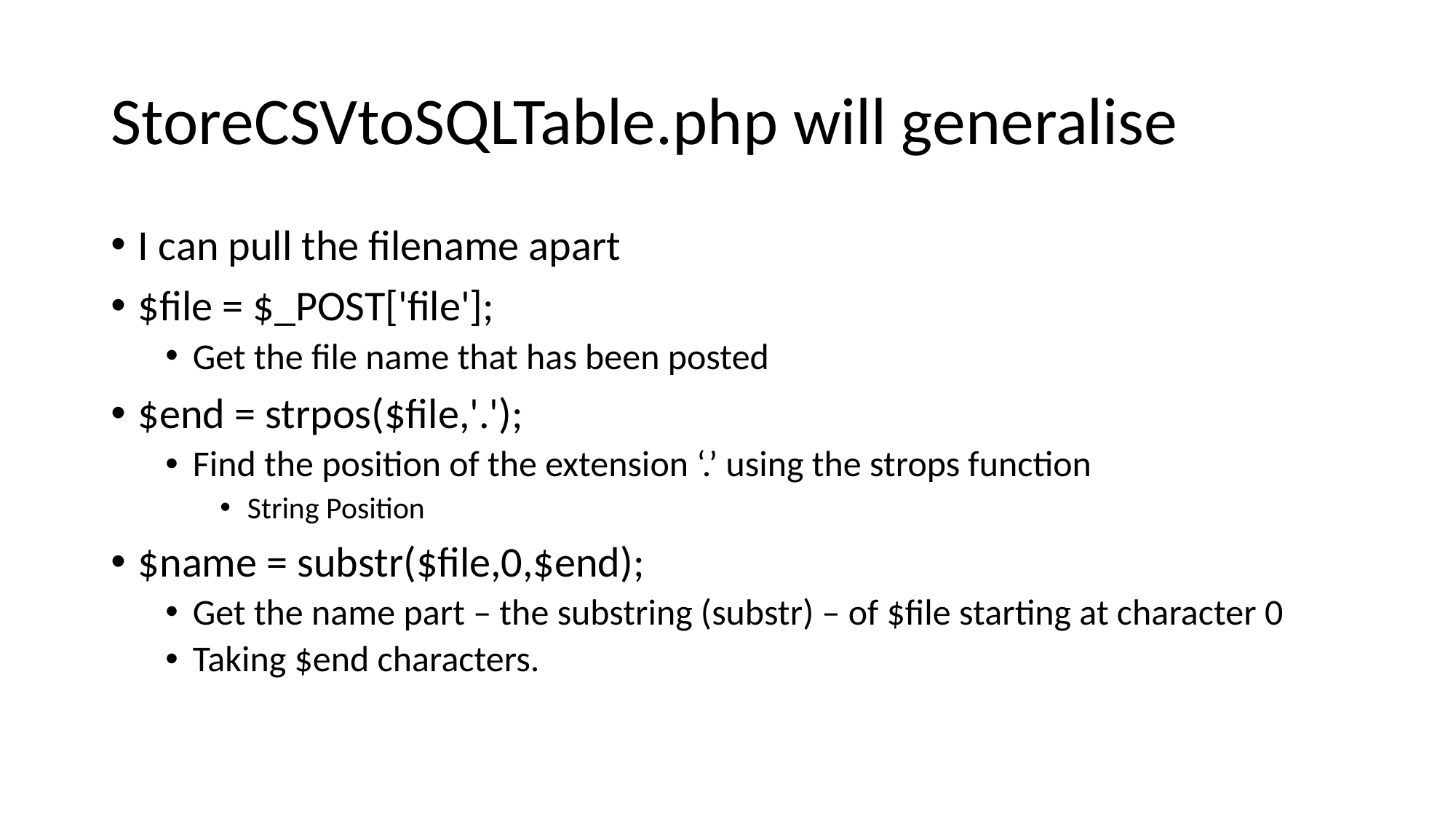

# StoreCSVtoSQLTable.php will generalise
I can pull the filename apart
$file = $_POST['file'];
Get the file name that has been posted
$end = strpos($file,'.');
Find the position of the extension ‘.’ using the strops function
String Position
$name = substr($file,0,$end);
Get the name part – the substring (substr) – of $file starting at character 0
Taking $end characters.